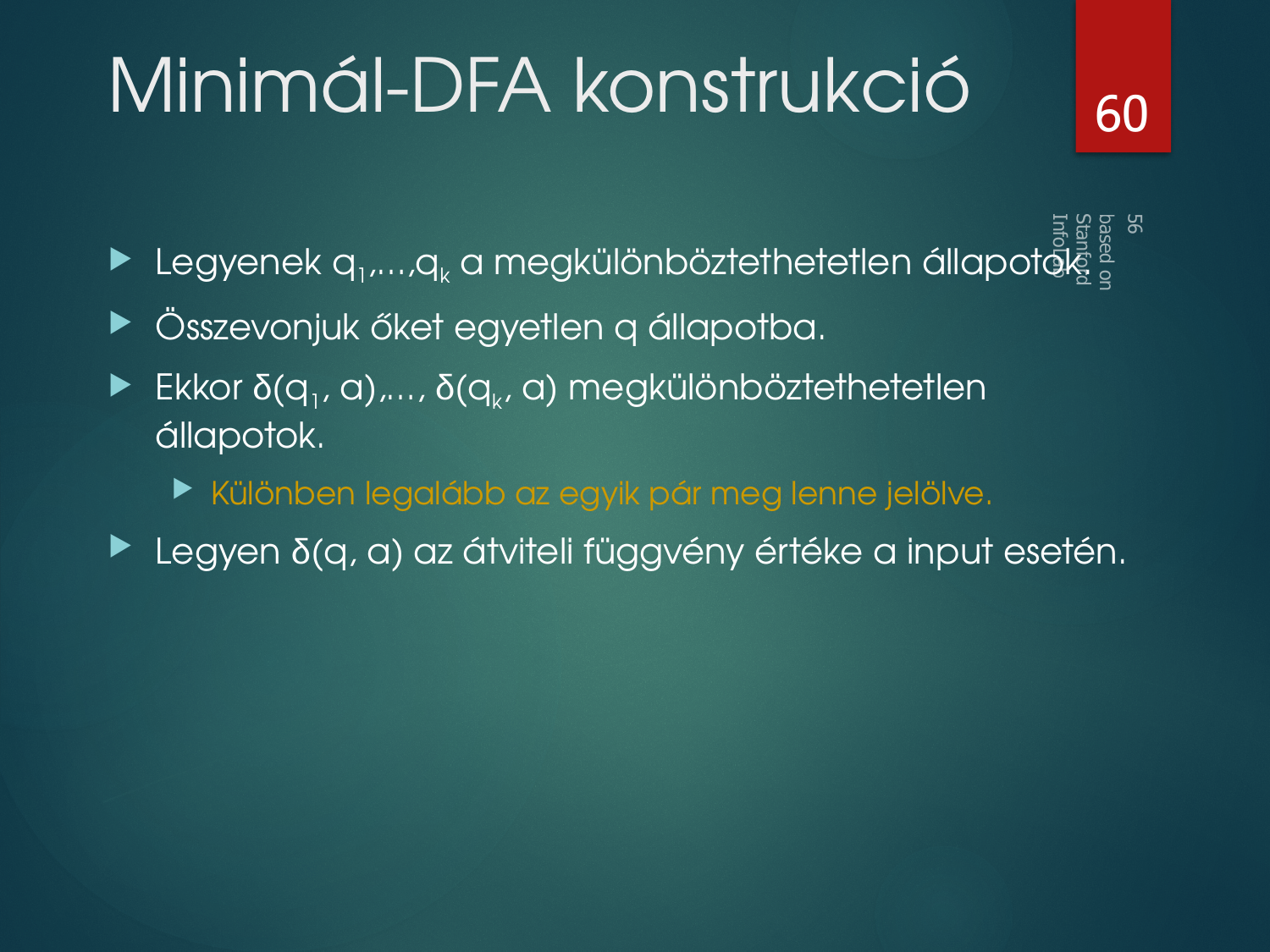

# Minimál-DFA konstrukció
60
Legyenek q1,…,qk a megkülönböztethetetlen állapotok.
Összevonjuk őket egyetlen q állapotba.
Ekkor δ(q1, a),…, δ(qk, a) megkülönböztethetetlen állapotok.
Különben legalább az egyik pár meg lenne jelölve.
Legyen δ(q, a) az átviteli függvény értéke a input esetén.
based on Stanford InfoLab
56